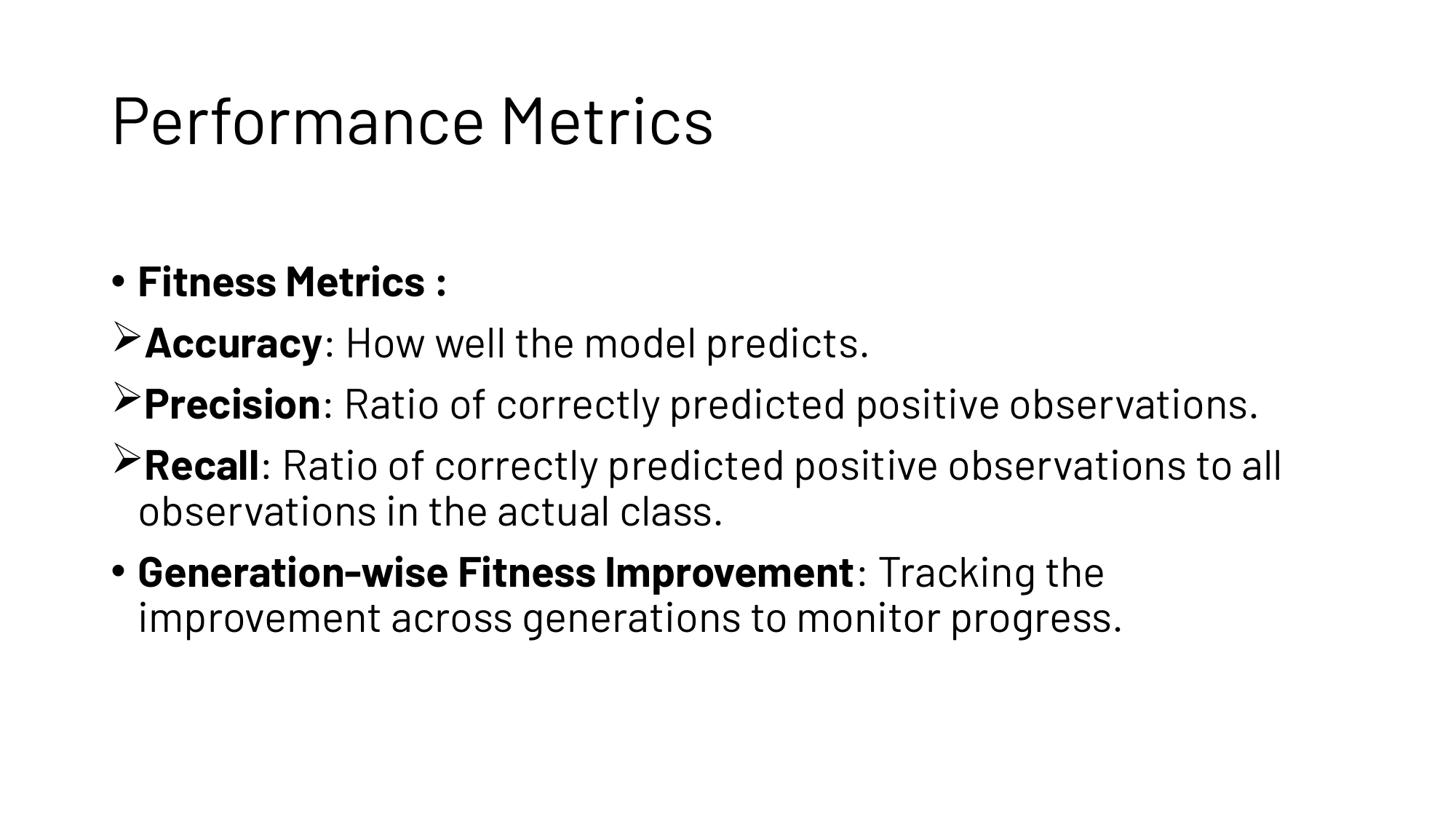

# Performance Metrics
Fitness Metrics :
Accuracy: How well the model predicts.
Precision: Ratio of correctly predicted positive observations.
Recall: Ratio of correctly predicted positive observations to all observations in the actual class.
Generation-wise Fitness Improvement: Tracking the improvement across generations to monitor progress.